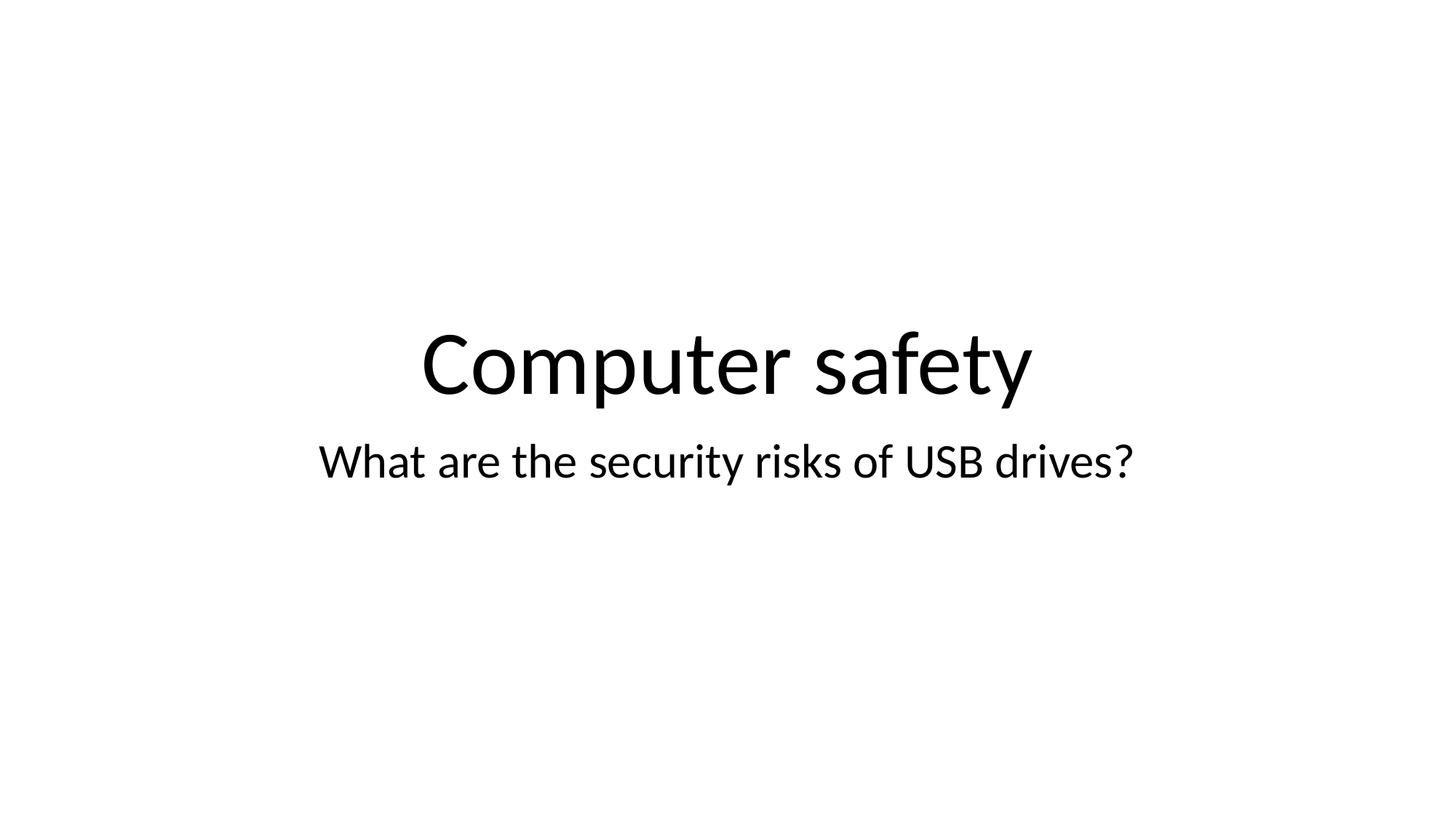

# Сomputer safety
What are the security risks of USB drives?